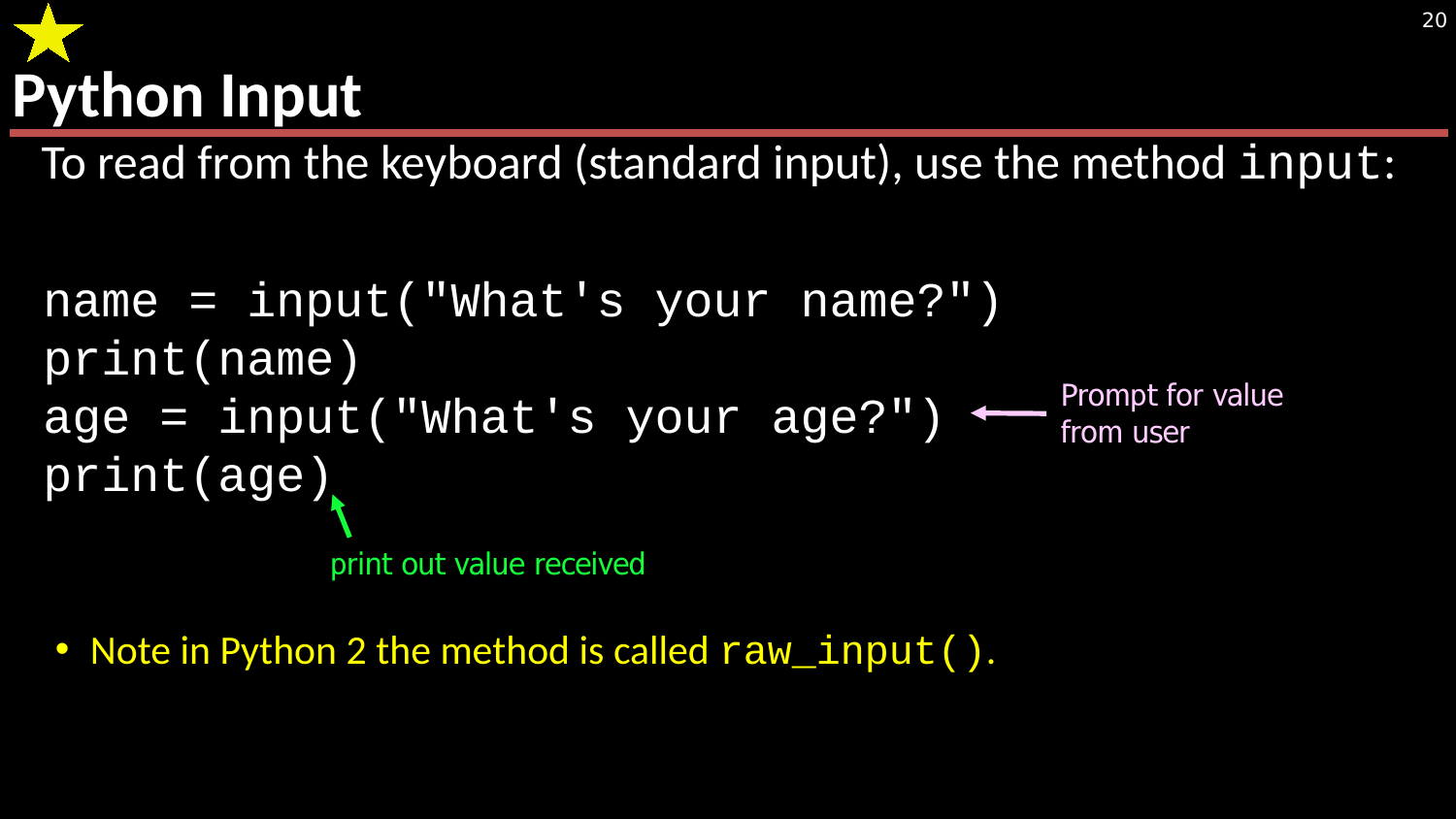

# Python Input
20

To read from the keyboard (standard input), use the method input:

Note in Python 2 the method is called raw_input().
name = input("What's your name?")
print(name)
age = input("What's your age?")
print(age)
Prompt for value from user

print out value received